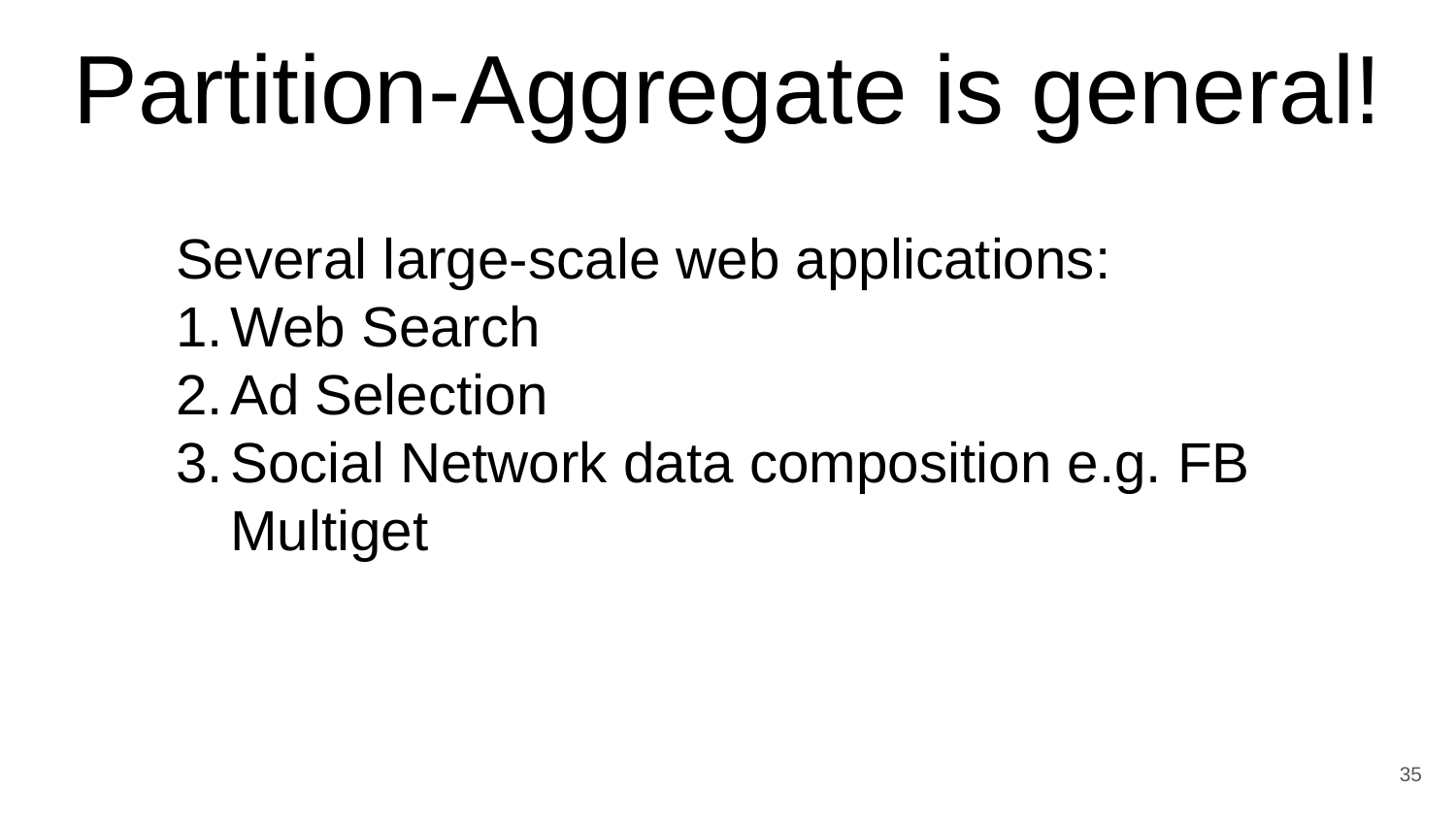

# Partition-Aggregate is general!
Several large-scale web applications:
Web Search
Ad Selection
Social Network data composition e.g. FB Multiget
35